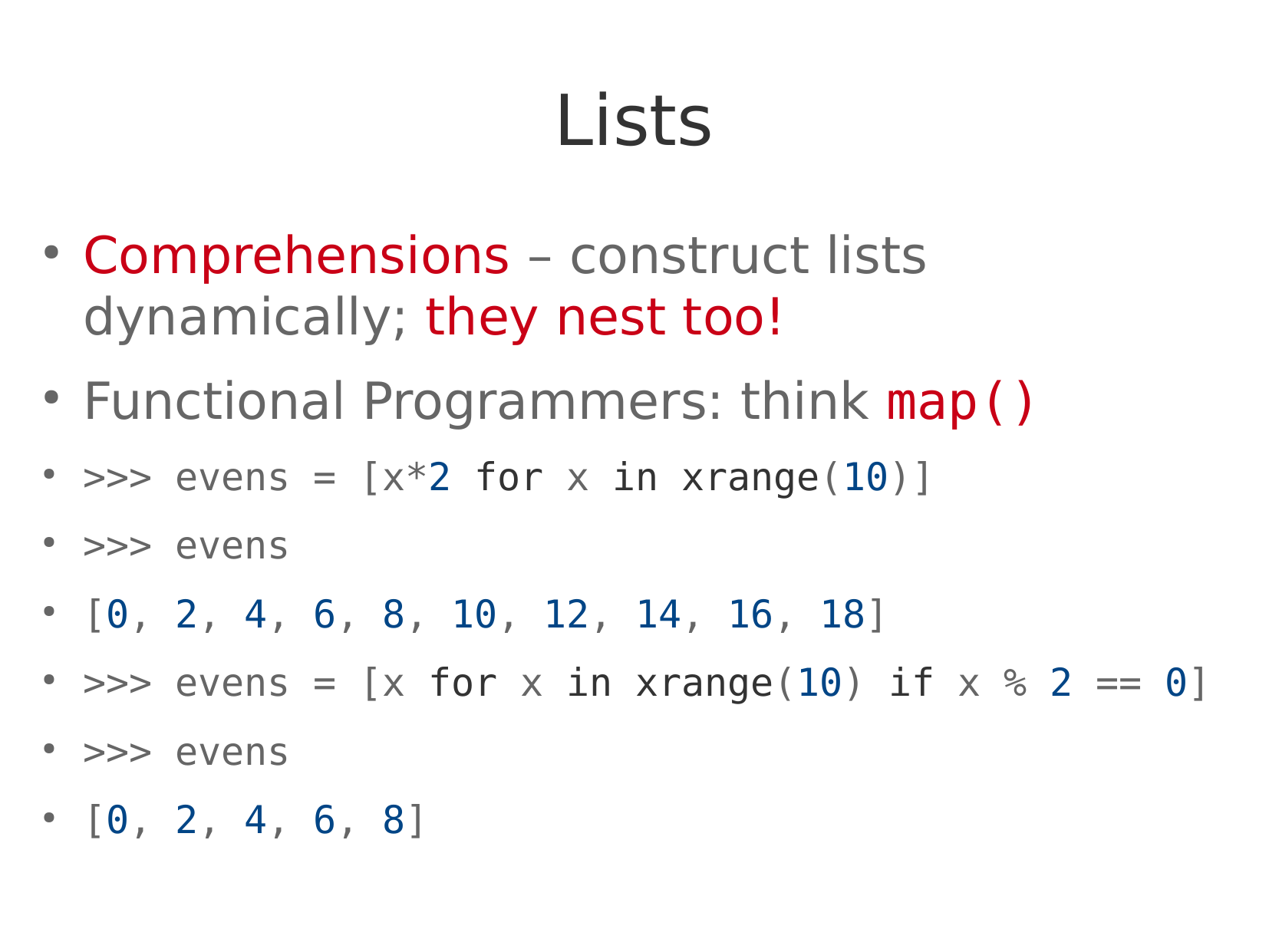

Lists
Comprehensions – construct lists dynamically; they nest too!
Functional Programmers: think map()
>>> evens = [x*2 for x in xrange(10)]
>>> evens
[0, 2, 4, 6, 8, 10, 12, 14, 16, 18]
>>> evens = [x for x in xrange(10) if x % 2 == 0]
>>> evens
[0, 2, 4, 6, 8]